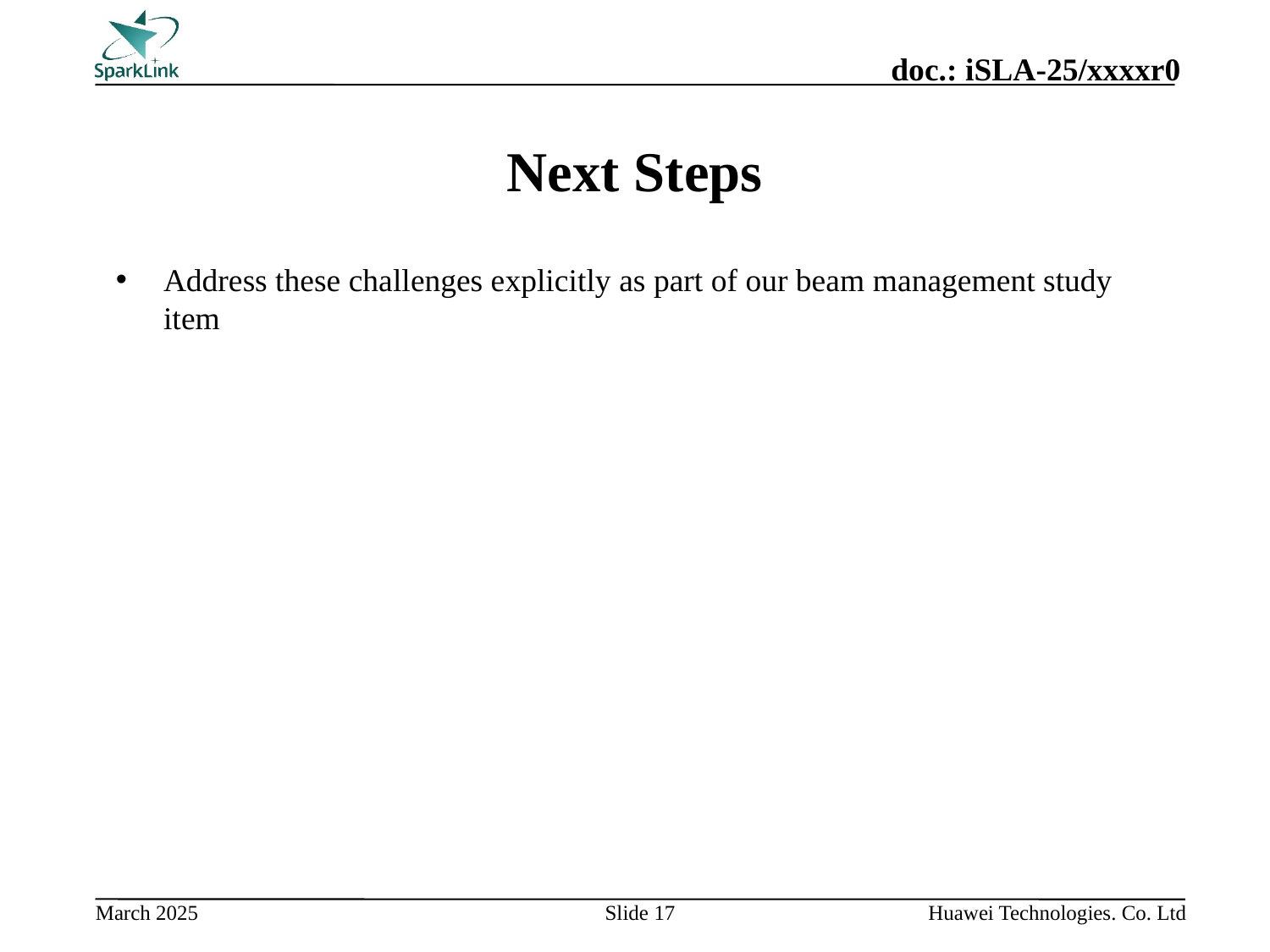

# Next Steps
Address these challenges explicitly as part of our beam management study item
Slide 17